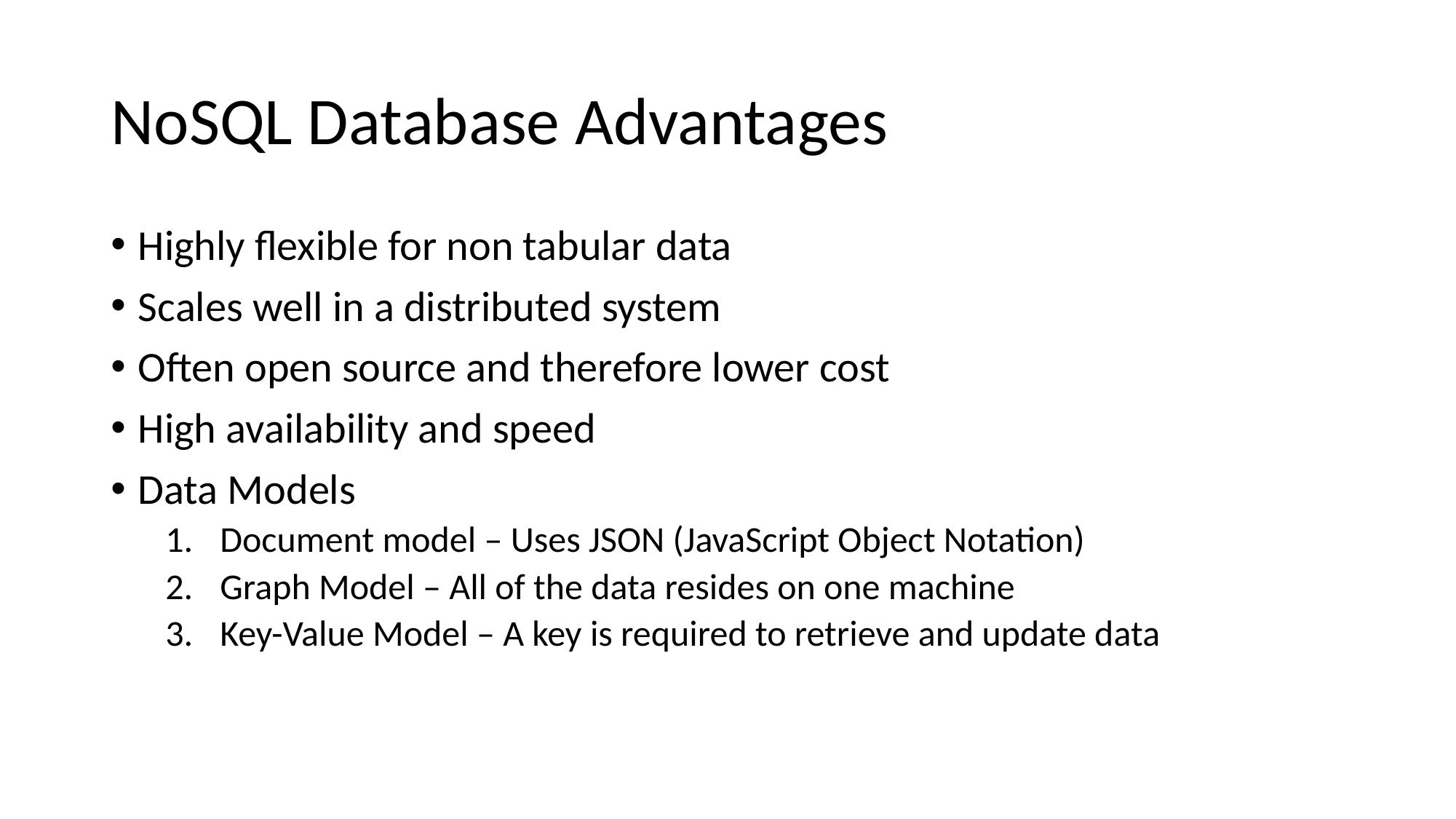

# NoSQL Database Advantages
Highly flexible for non tabular data
Scales well in a distributed system
Often open source and therefore lower cost
High availability and speed
Data Models
Document model – Uses JSON (JavaScript Object Notation)
Graph Model – All of the data resides on one machine
Key-Value Model – A key is required to retrieve and update data